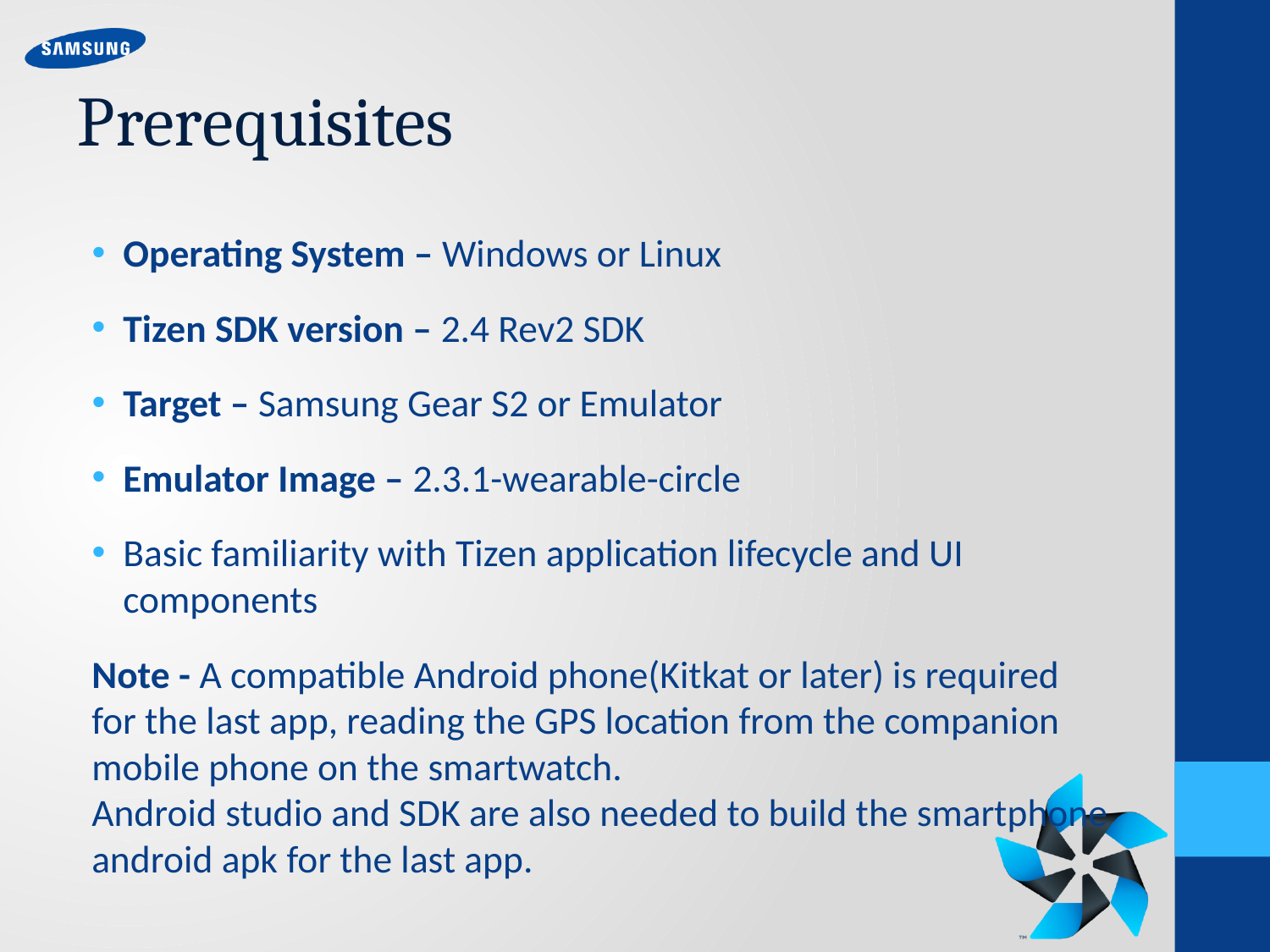

# Prerequisites
Operating System – Windows or Linux
Tizen SDK version – 2.4 Rev2 SDK
Target – Samsung Gear S2 or Emulator
Emulator Image – 2.3.1-wearable-circle
Basic familiarity with Tizen application lifecycle and UI components
Note - A compatible Android phone(Kitkat or later) is required for the last app, reading the GPS location from the companion mobile phone on the smartwatch.
Android studio and SDK are also needed to build the smartphone android apk for the last app.